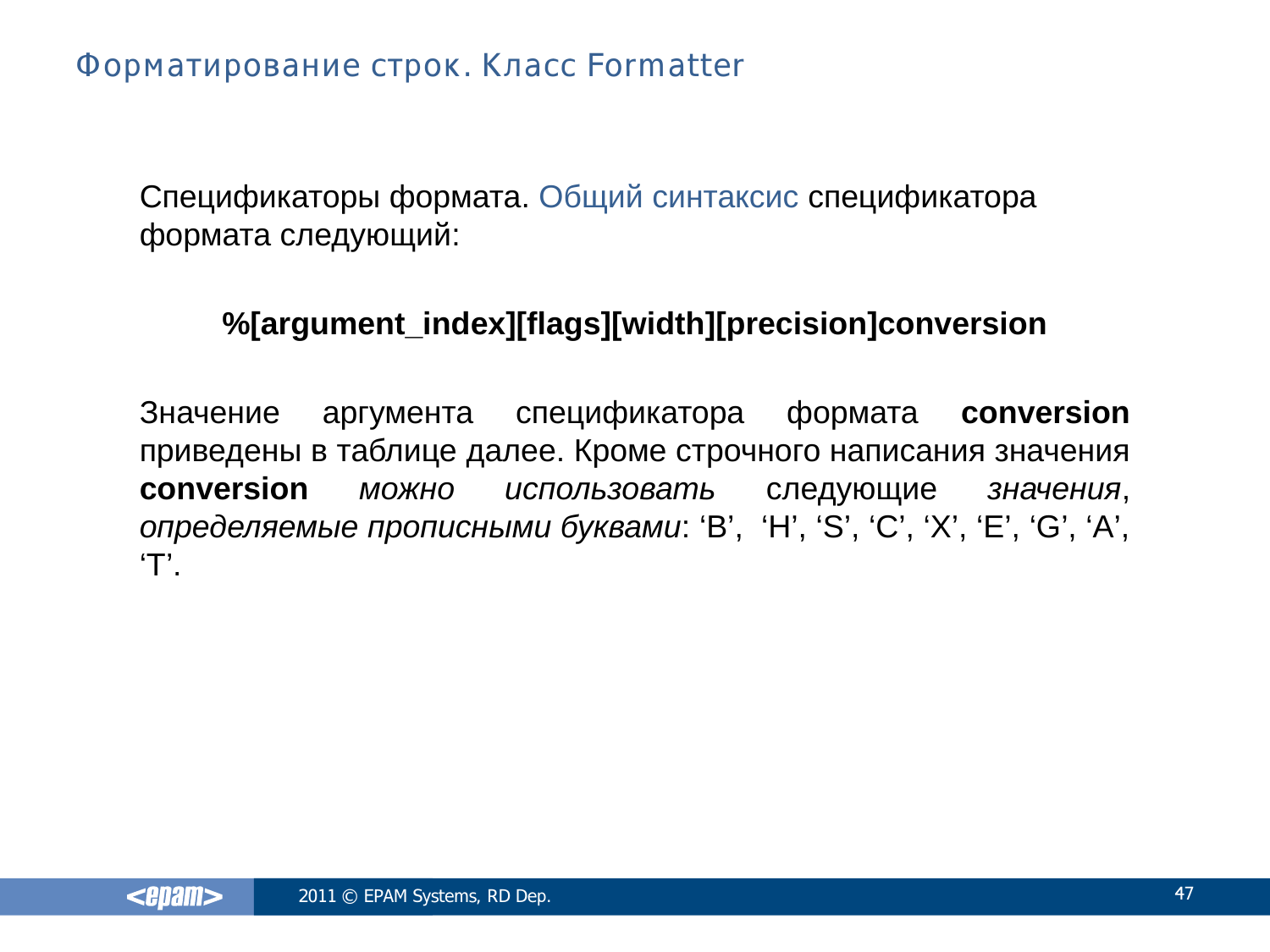

# Форматирование строк. Класс Formatter
Спецификаторы формата. Общий синтаксис спецификатора формата следующий:

%[argument_index][flags][width][precision]conversion

Значение аргумента спецификатора формата conversion приведены в таблице далее. Кроме строчного написания значения conversion можно использовать следующие значения, определяемые прописными буквами: ‘B’,  ‘H’, ‘S’, ‘C’, ‘X’, ‘E’, ‘G’, ‘A’, ‘T’.

47
2011 © EPAM Systems, RD Dep.